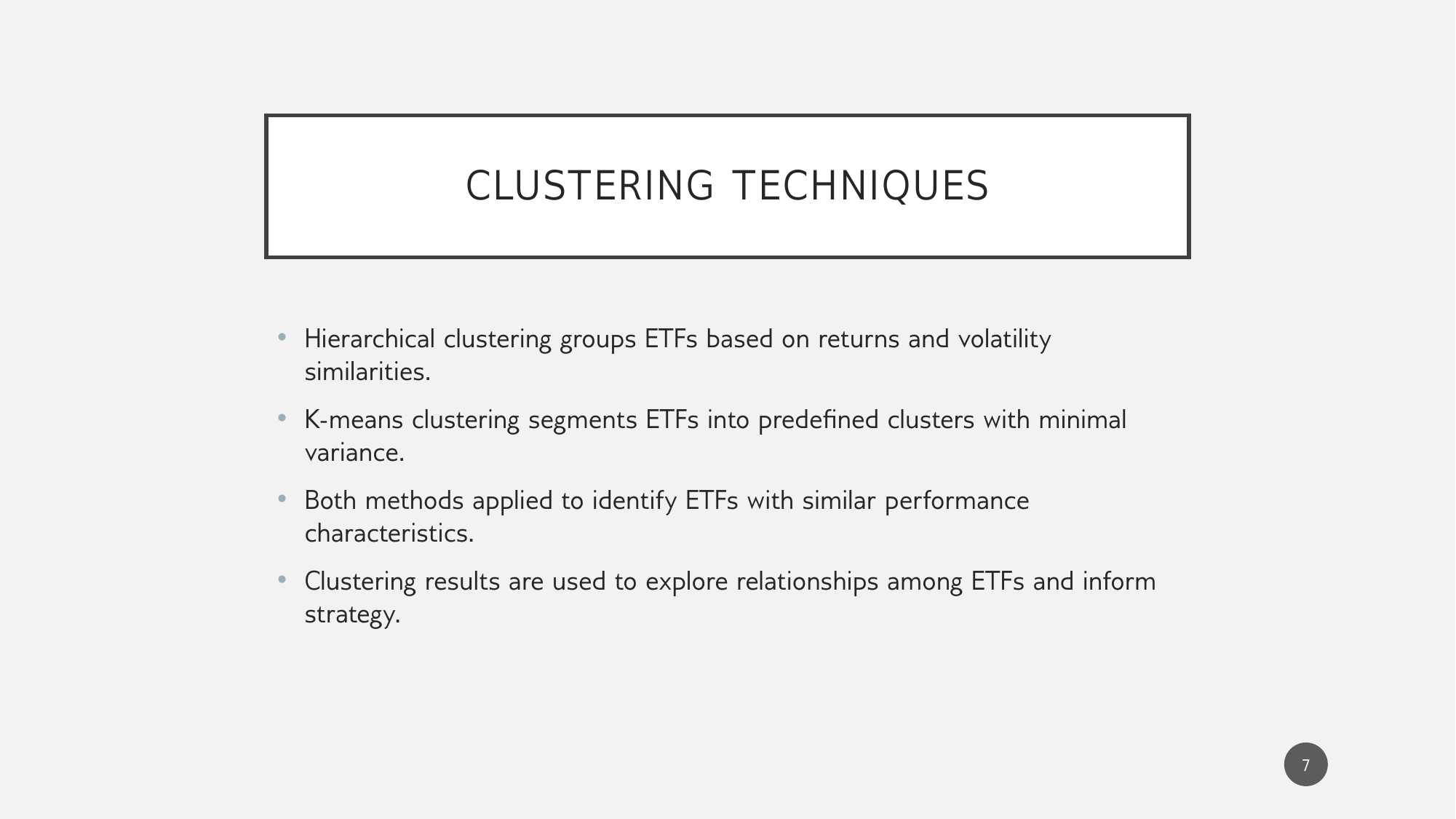

# Clustering Techniques
Hierarchical clustering groups ETFs based on returns and volatility similarities.
K-means clustering segments ETFs into predefined clusters with minimal variance.
Both methods applied to identify ETFs with similar performance characteristics.
Clustering results are used to explore relationships among ETFs and inform strategy.
7